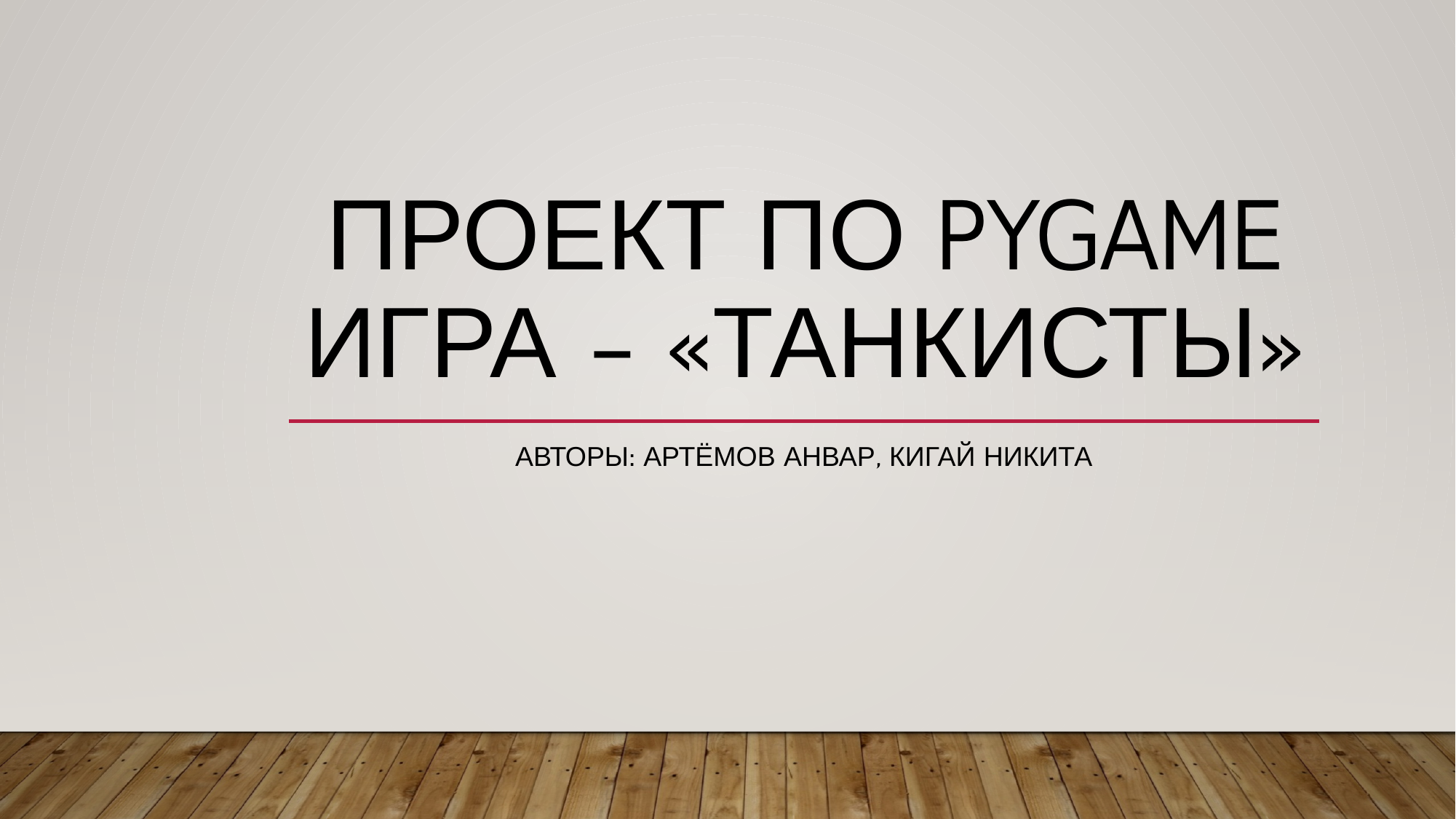

# Проект по pygame Игра – «танкисты»
Авторы: Артёмов анвар, кигай никита